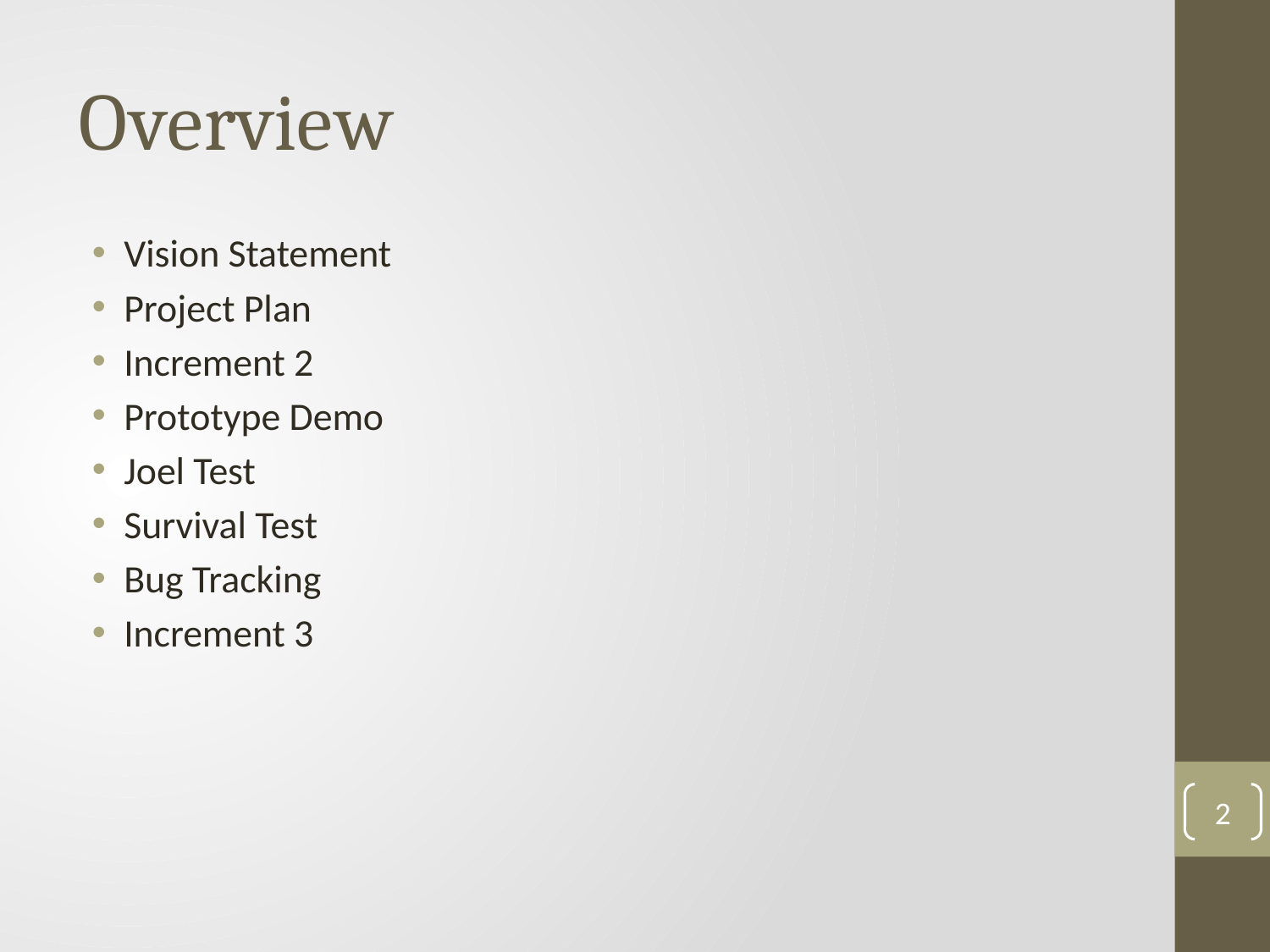

# Overview
Vision Statement
Project Plan
Increment 2
Prototype Demo
Joel Test
Survival Test
Bug Tracking
Increment 3

2